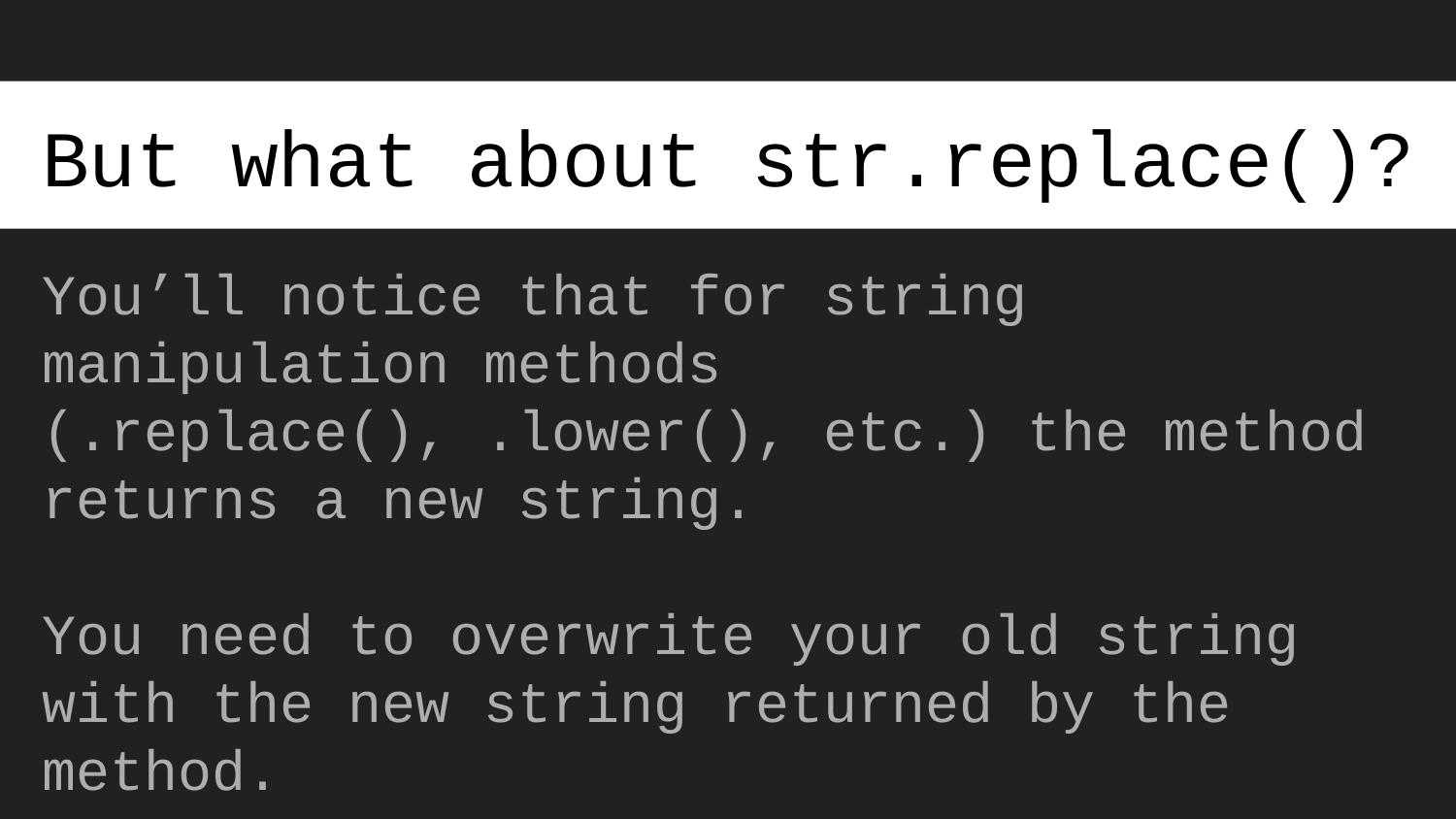

# But what about str.replace()?
You’ll notice that for string manipulation methods (.replace(), .lower(), etc.) the method returns a new string.

You need to overwrite your old string with the new string returned by the method.